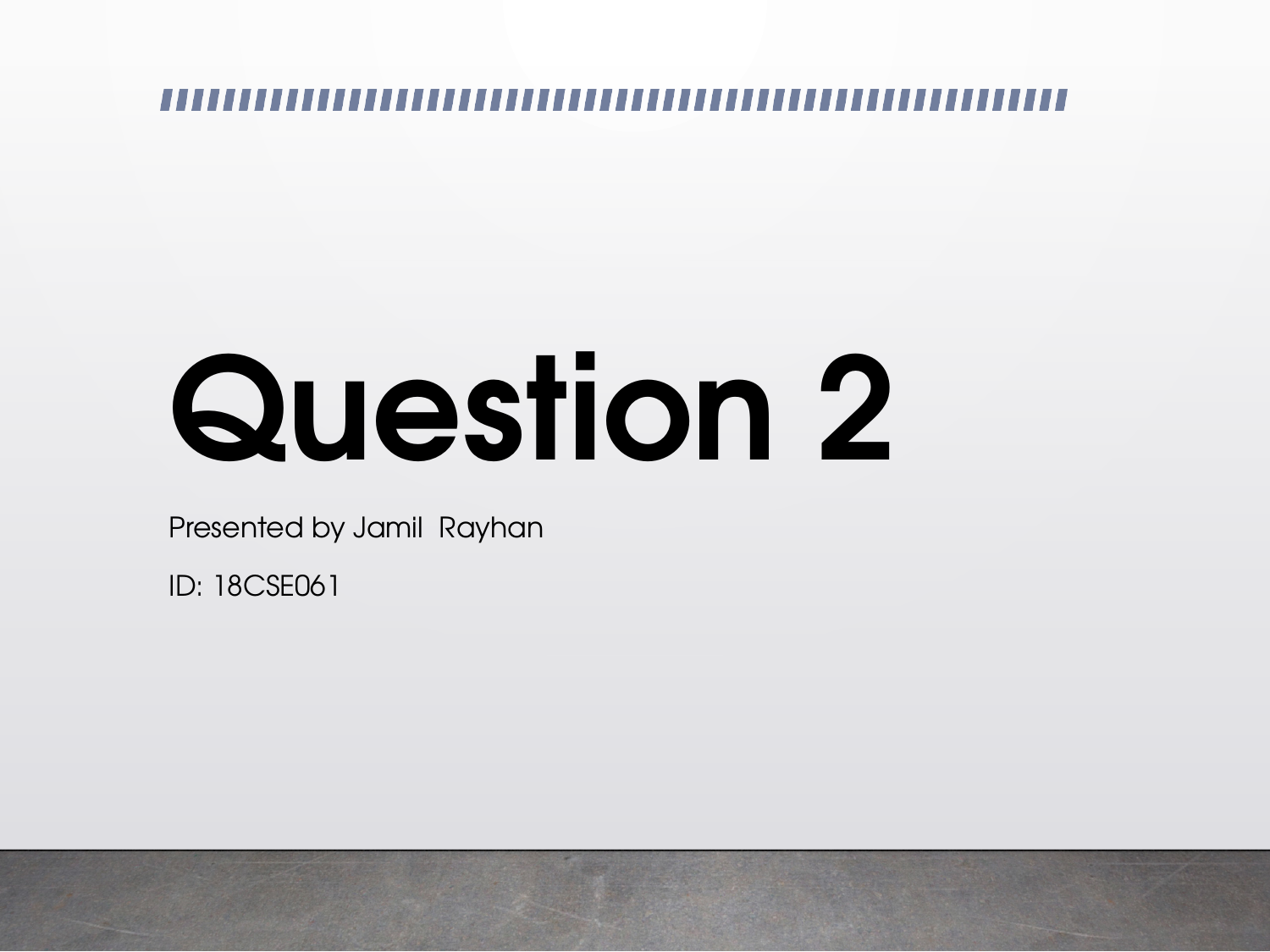

# Question 2
Presented by Jamil  Rayhan
ID: 18CSE061